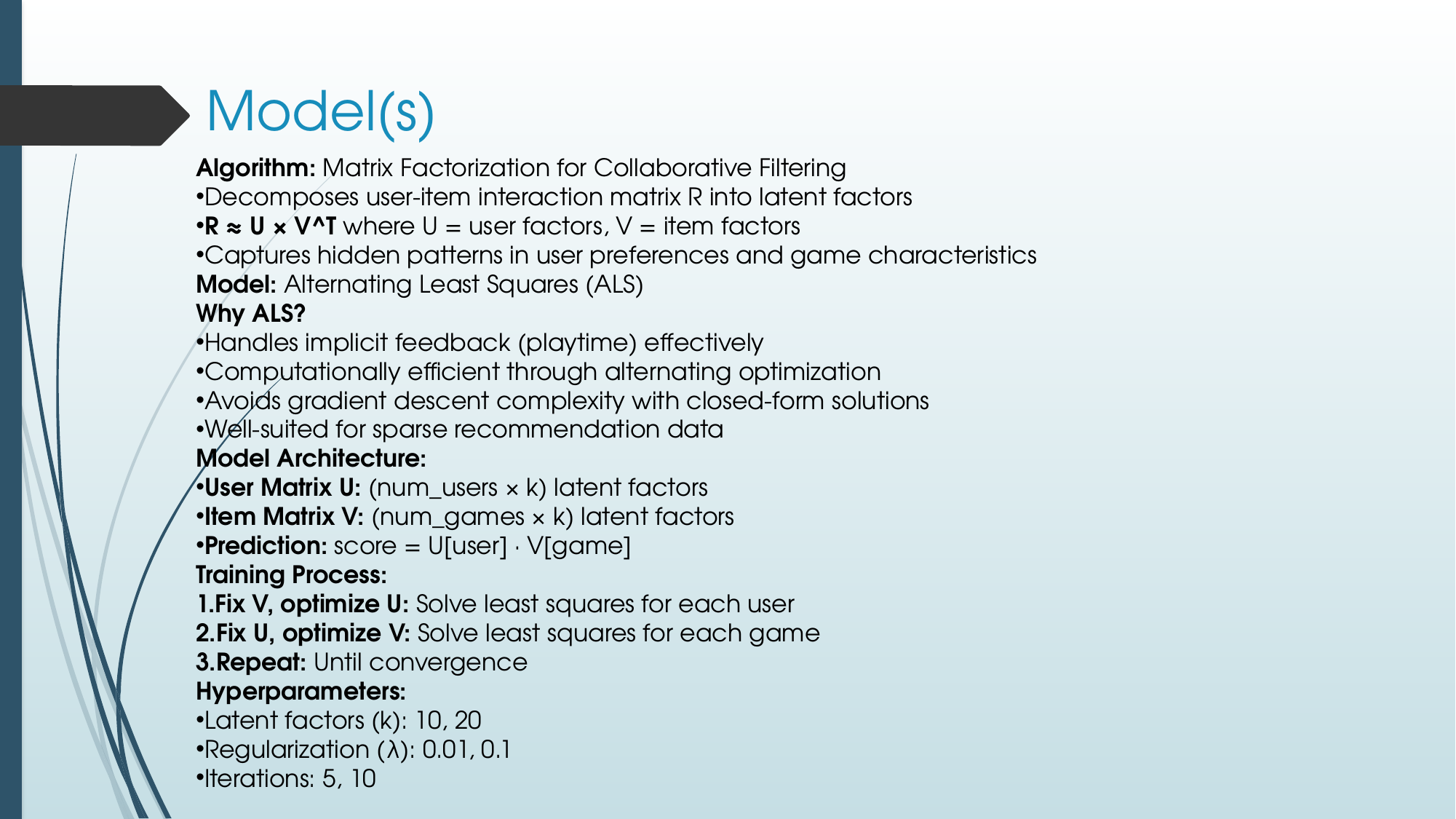

# Model(s)
Algorithm: Matrix Factorization for Collaborative Filtering
Decomposes user-item interaction matrix R into latent factors
R ≈ U × V^T where U = user factors, V = item factors
Captures hidden patterns in user preferences and game characteristics
Model: Alternating Least Squares (ALS)
Why ALS?
Handles implicit feedback (playtime) effectively
Computationally efficient through alternating optimization
Avoids gradient descent complexity with closed-form solutions
Well-suited for sparse recommendation data
Model Architecture:
User Matrix U: (num_users × k) latent factors
Item Matrix V: (num_games × k) latent factors
Prediction: score = U[user] · V[game]
Training Process:
Fix V, optimize U: Solve least squares for each user
Fix U, optimize V: Solve least squares for each game
Repeat: Until convergence
Hyperparameters:
Latent factors (k): 10, 20
Regularization (λ): 0.01, 0.1
Iterations: 5, 10